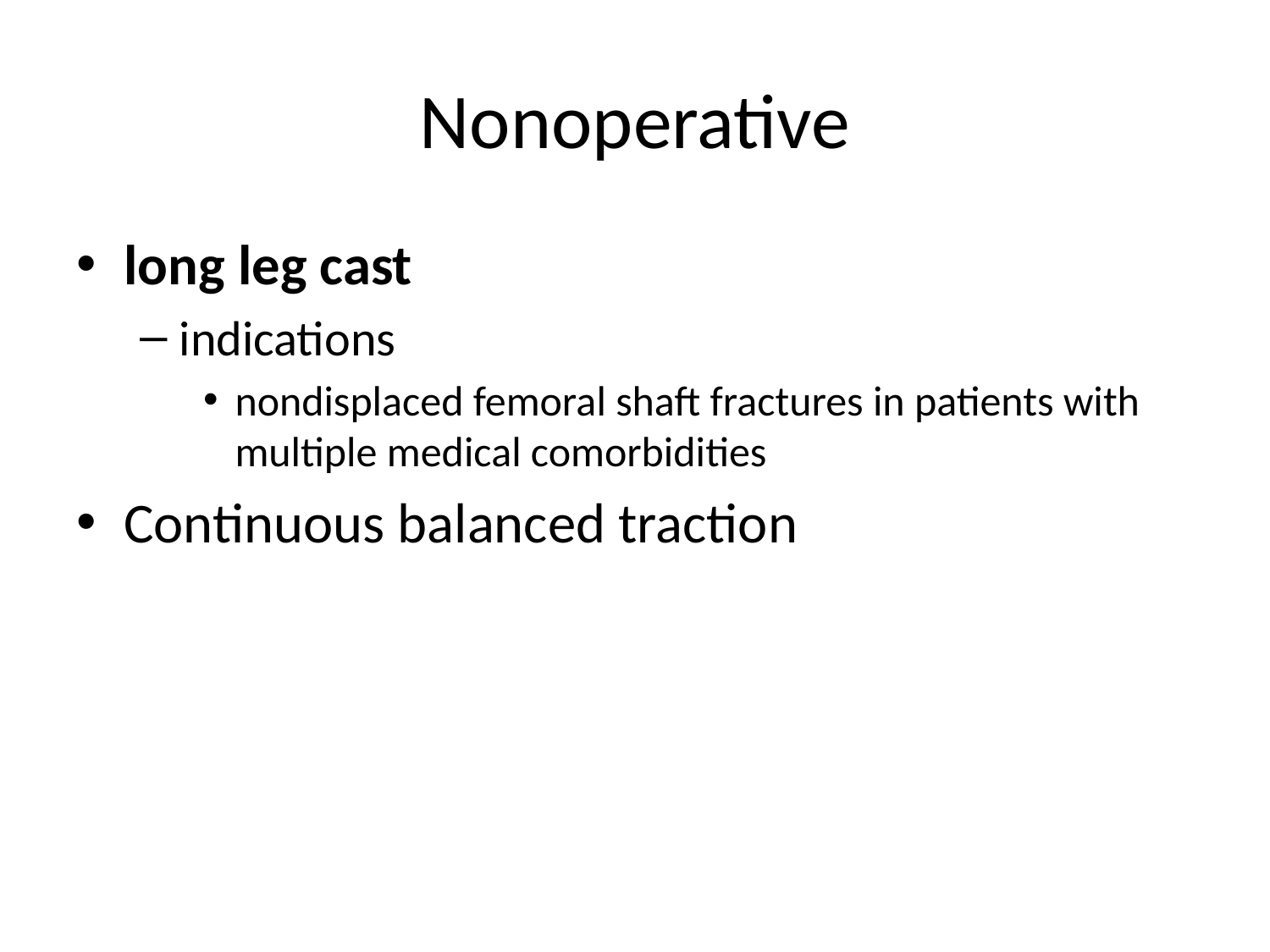

# Nonoperative
long leg cast
indications
nondisplaced femoral shaft fractures in patients with multiple medical comorbidities
Continuous balanced traction